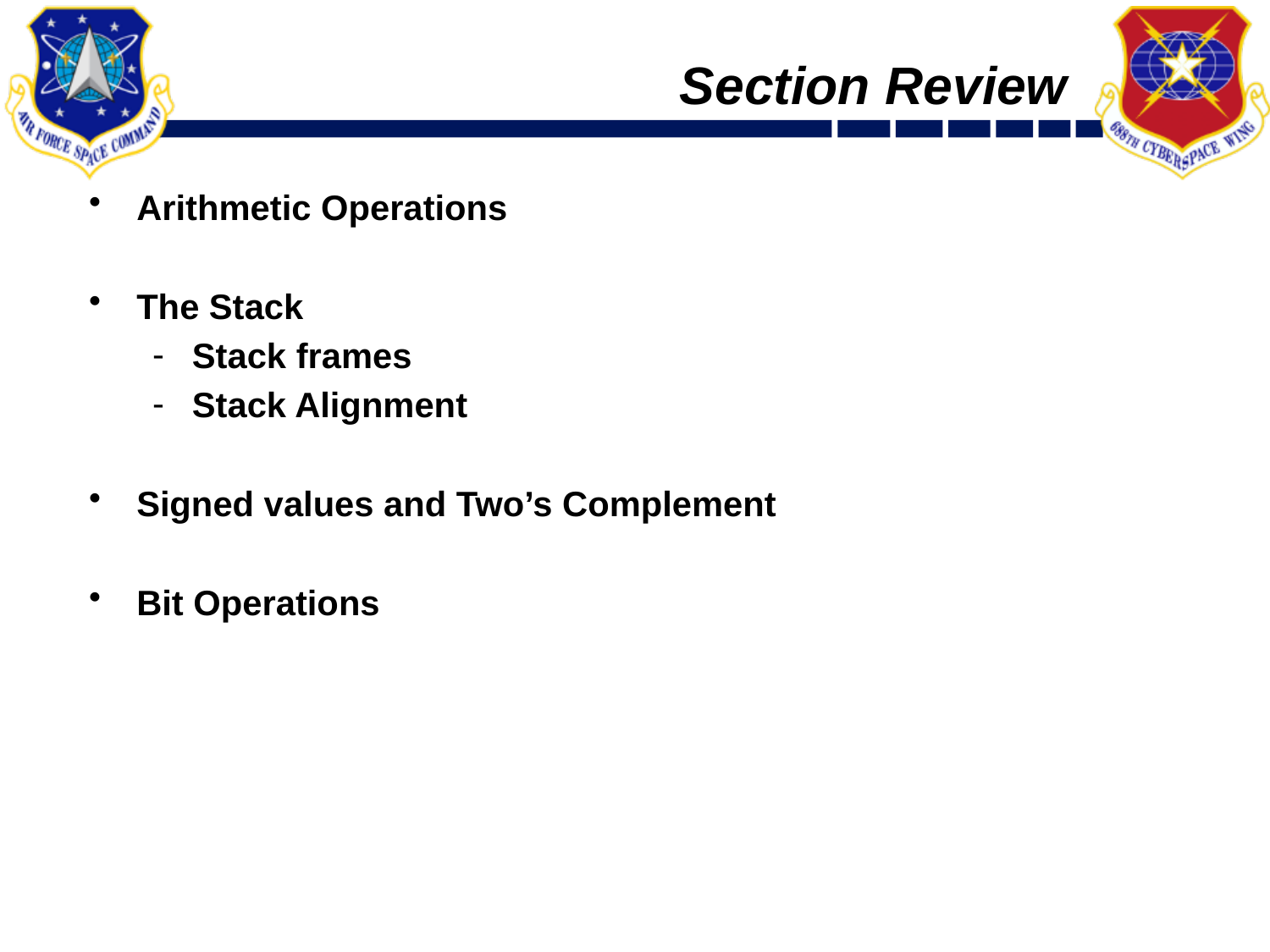

# Section Review
Arithmetic Operations

The Stack
Stack frames
Stack Alignment

Signed values and Two’s Complement

Bit Operations